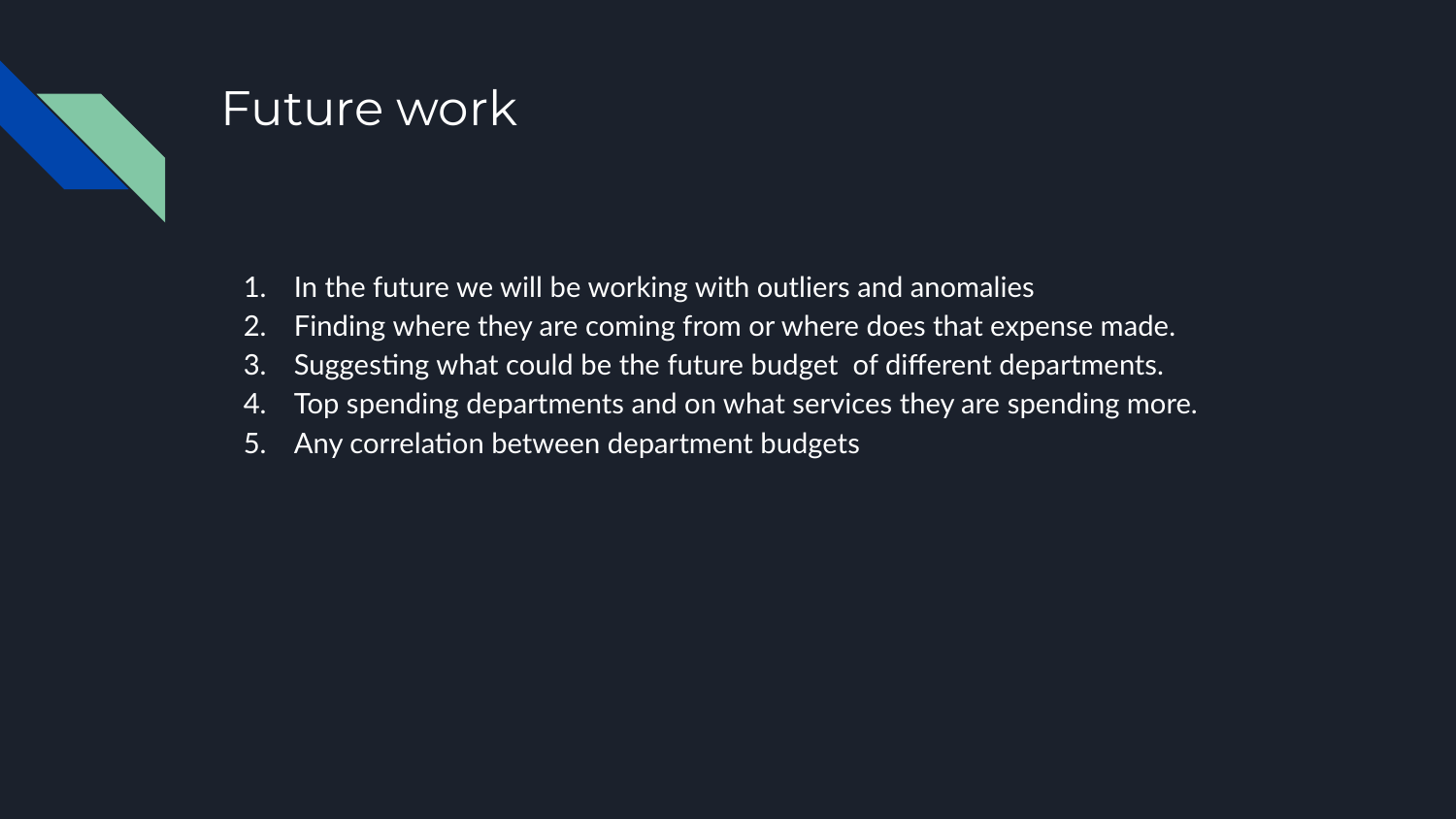

# Future work
In the future we will be working with outliers and anomalies
Finding where they are coming from or where does that expense made.
Suggesting what could be the future budget  of different departments.
Top spending departments and on what services they are spending more.
Any correlation between department budgets